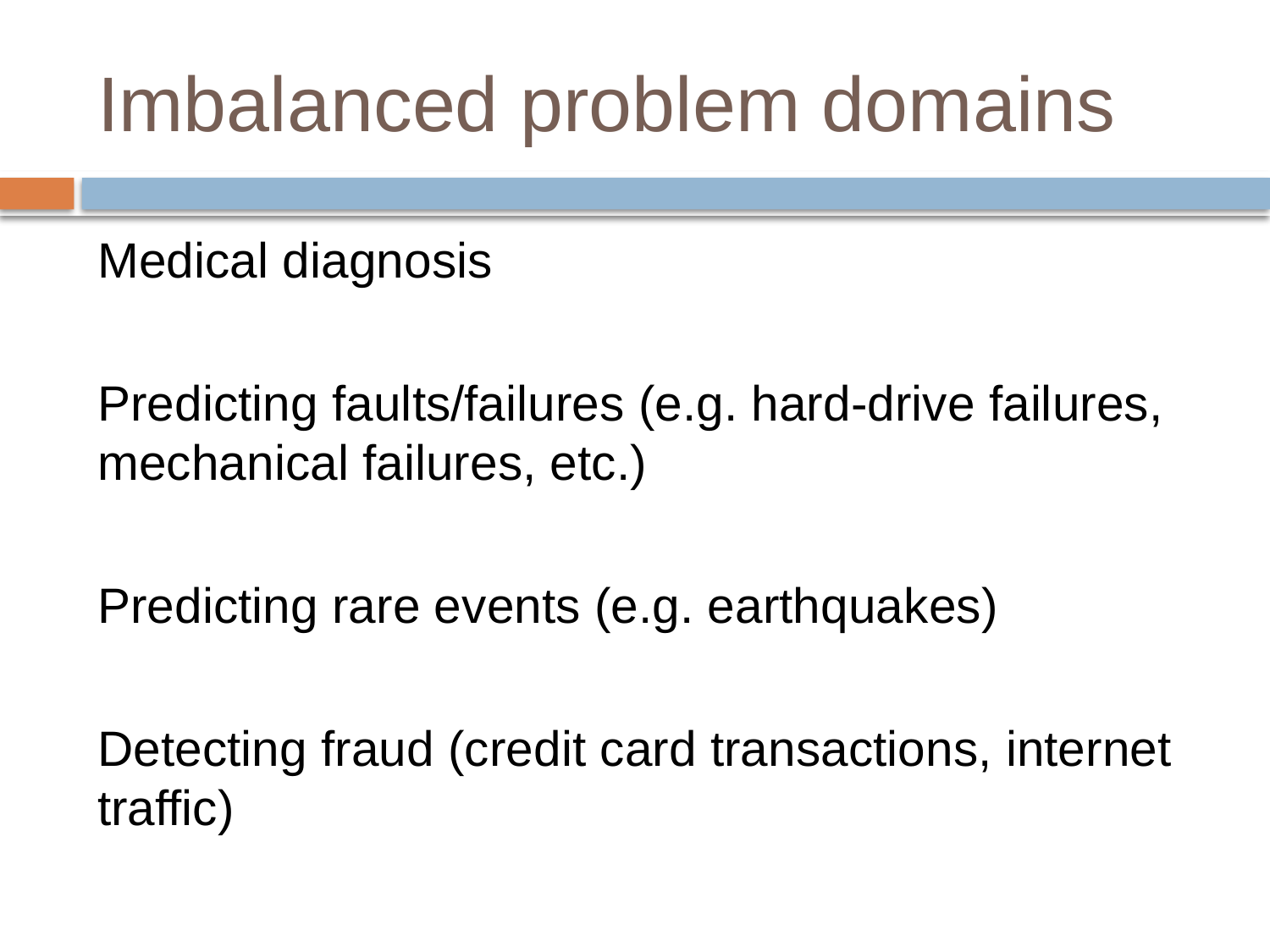

# Imbalanced problem domains
Medical diagnosis

Predicting faults/failures (e.g. hard-drive failures, mechanical failures, etc.)

Predicting rare events (e.g. earthquakes)

Detecting fraud (credit card transactions, internet traffic)